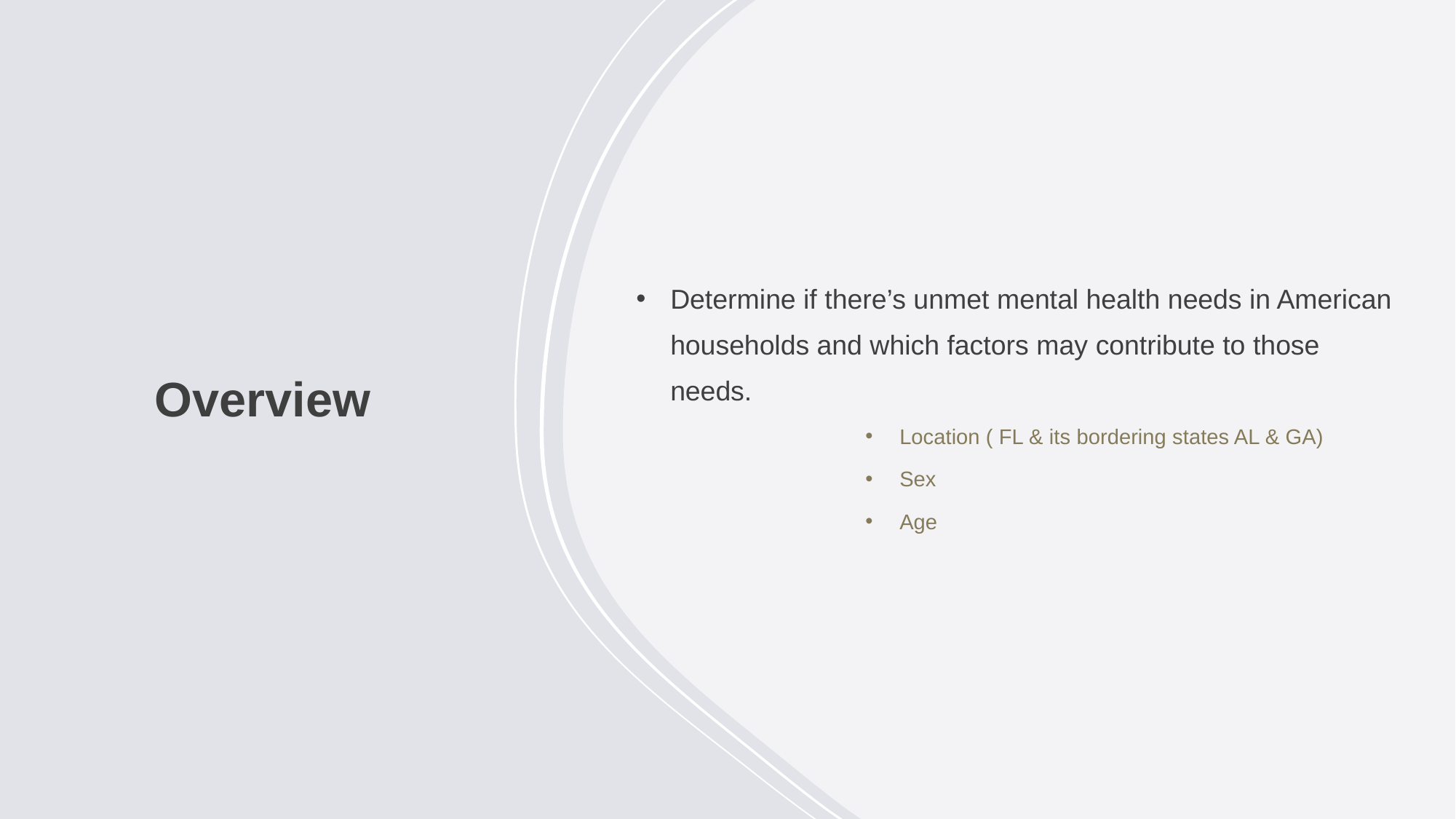

Determine if there’s unmet mental health needs in American households and which factors may contribute to those needs.
Location ( FL & its bordering states AL & GA)
Sex
Age
# Overview